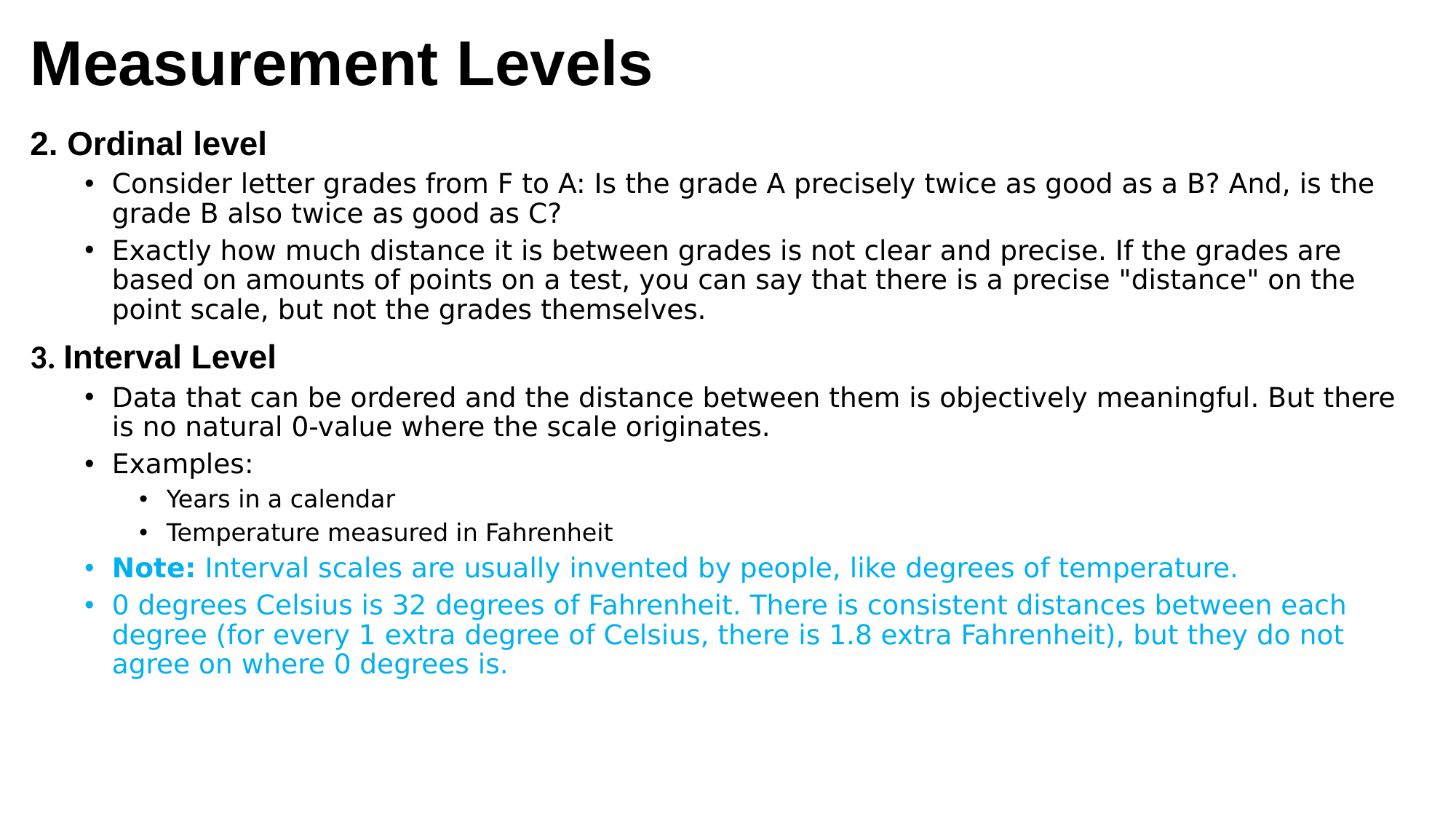

# Measurement Levels
2. Ordinal level
Consider letter grades from F to A: Is the grade A precisely twice as good as a B? And, is the grade B also twice as good as C?
Exactly how much distance it is between grades is not clear and precise. If the grades are based on amounts of points on a test, you can say that there is a precise "distance" on the point scale, but not the grades themselves.
3. Interval Level
Data that can be ordered and the distance between them is objectively meaningful. But there is no natural 0-value where the scale originates.
Examples:
Years in a calendar
Temperature measured in Fahrenheit
Note: Interval scales are usually invented by people, like degrees of temperature.
0 degrees Celsius is 32 degrees of Fahrenheit. There is consistent distances between each degree (for every 1 extra degree of Celsius, there is 1.8 extra Fahrenheit), but they do not agree on where 0 degrees is.